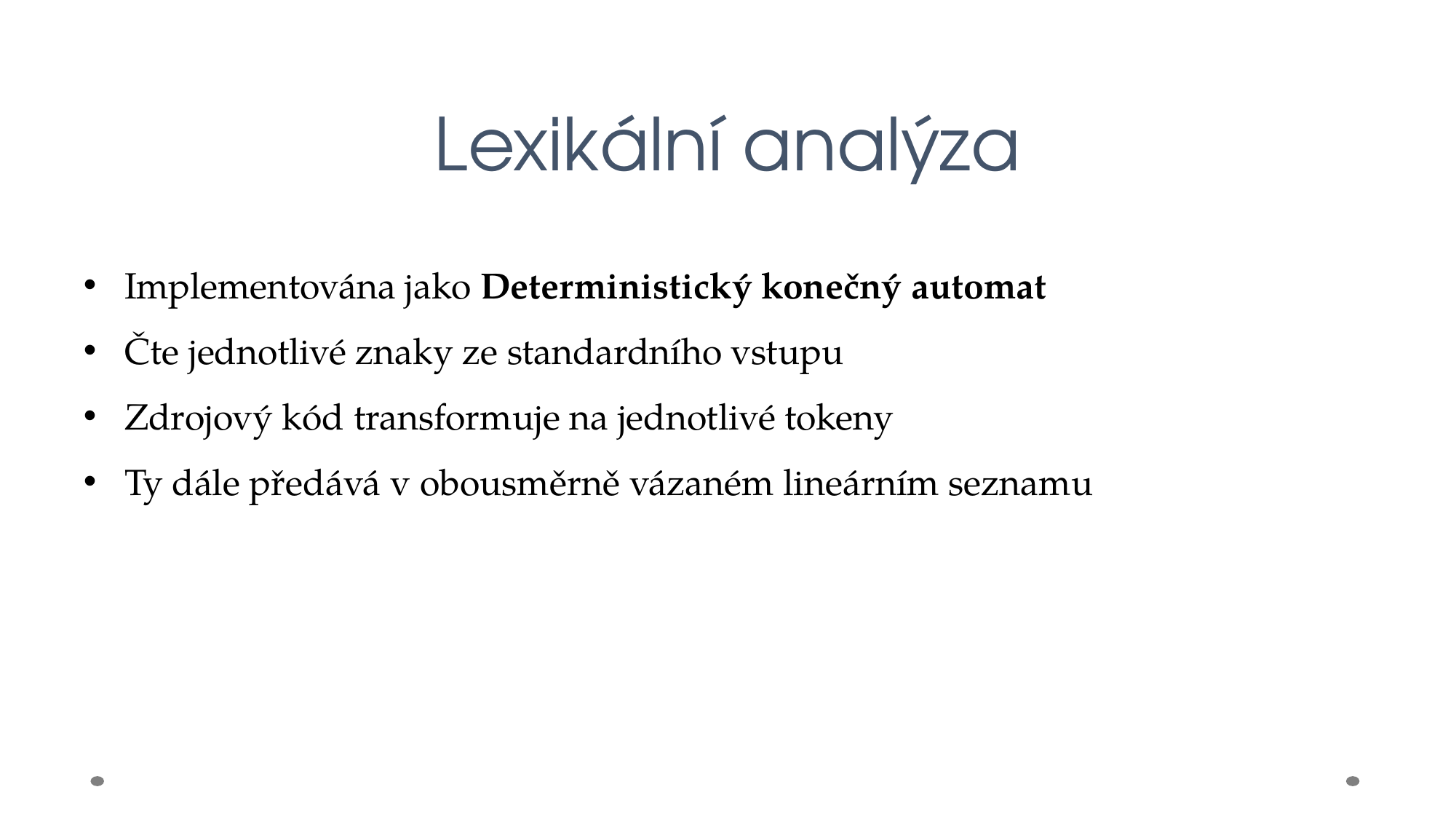

Lexikální analýza

Implementována jako Deterministický konečný automat
Čte jednotlivé znaky ze standardního vstupu
Zdrojový kód transformuje na jednotlivé tokeny
Ty dále předává v obousměrně vázaném lineárním seznamu